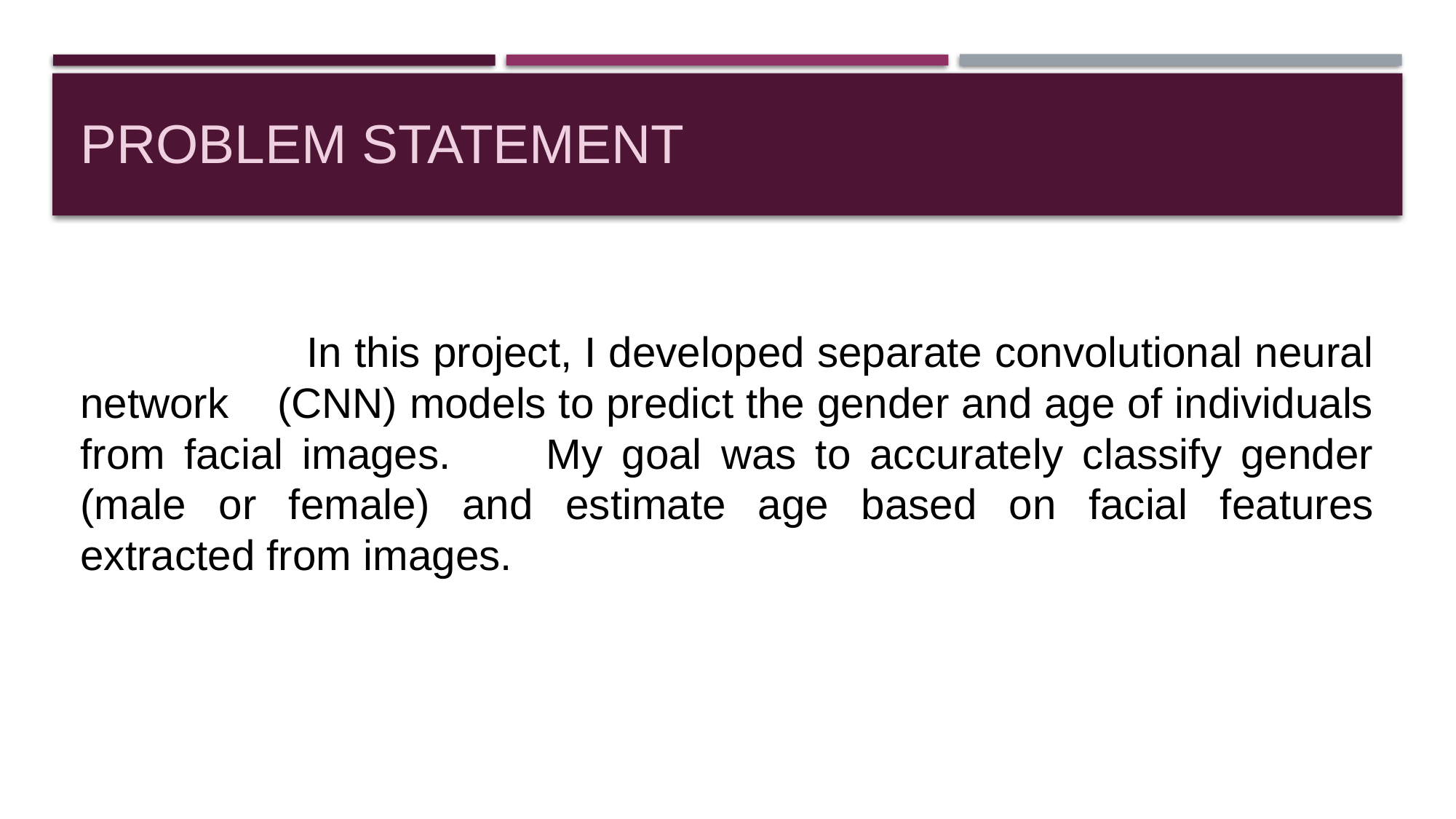

# Problem statement
                     In this project, I developed separate convolutional neural network    (CNN) models to predict the gender and age of individuals from facial images.     My goal was to accurately classify gender (male or female) and estimate age based on facial features extracted from images.